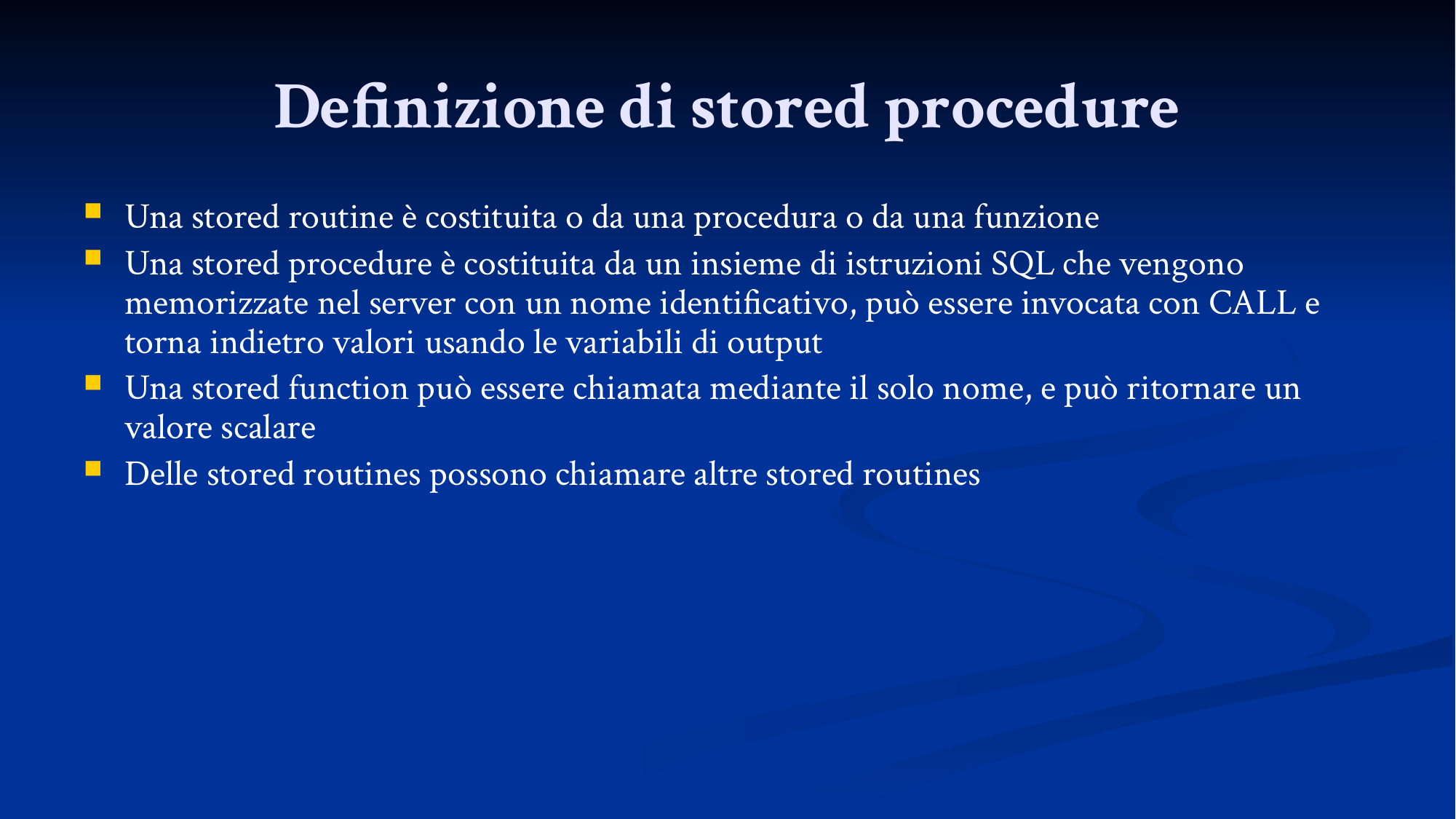

# Definizione di stored procedure
Una stored routine è costituita o da una procedura o da una funzione
Una stored procedure è costituita da un insieme di istruzioni SQL che vengono memorizzate nel server con un nome identificativo, può essere invocata con CALL e torna indietro valori usando le variabili di output
Una stored function può essere chiamata mediante il solo nome, e può ritornare un valore scalare
Delle stored routines possono chiamare altre stored routines